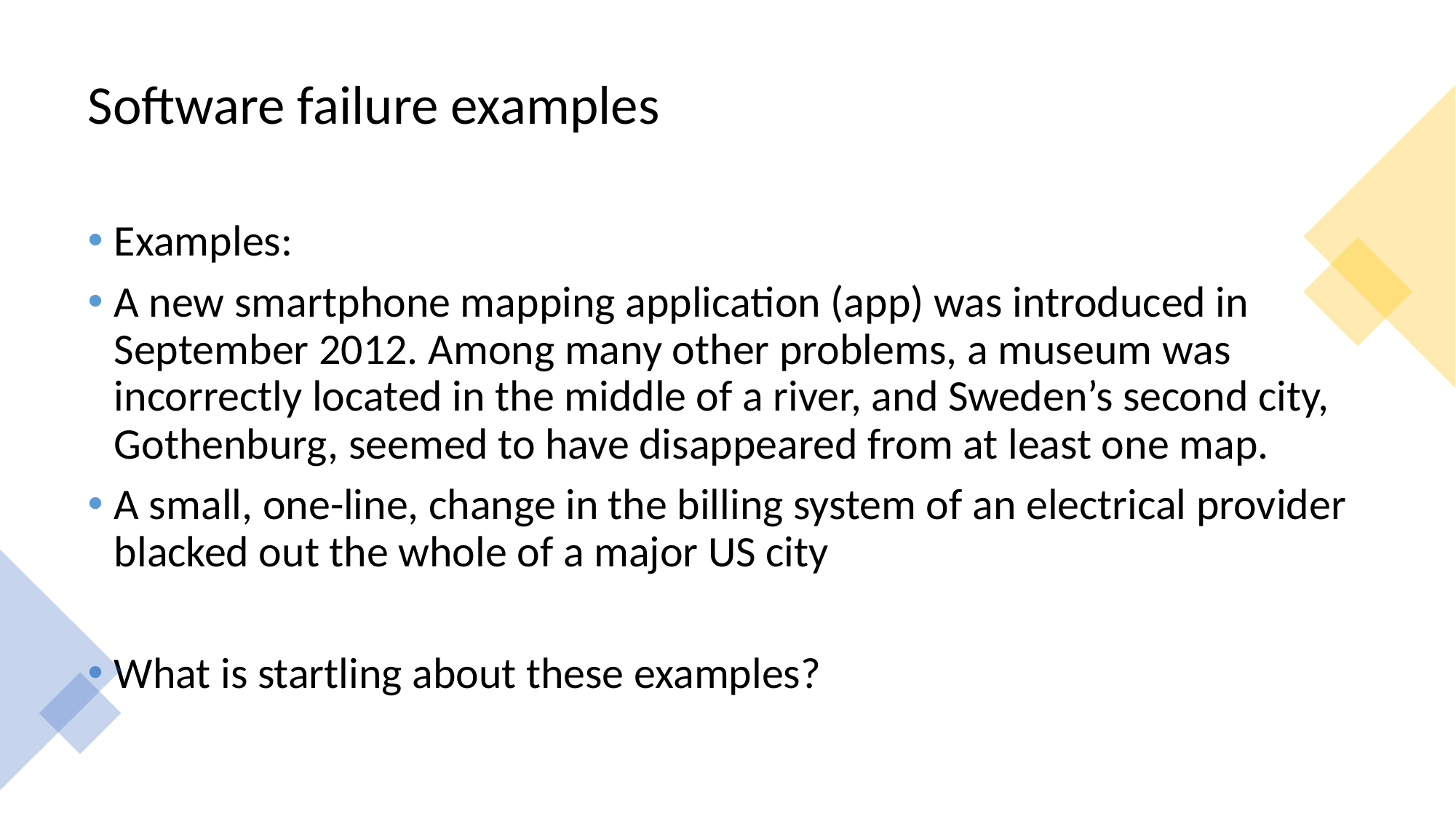

# Software failure examples

Examples:
A new smartphone mapping application (app) was introduced in September 2012. Among many other problems, a museum was incorrectly located in the middle of a river, and Sweden’s second city, Gothenburg, seemed to have disappeared from at least one map.
A small, one-line, change in the billing system of an electrical provider blacked out the whole of a major US city

What is startling about these examples?